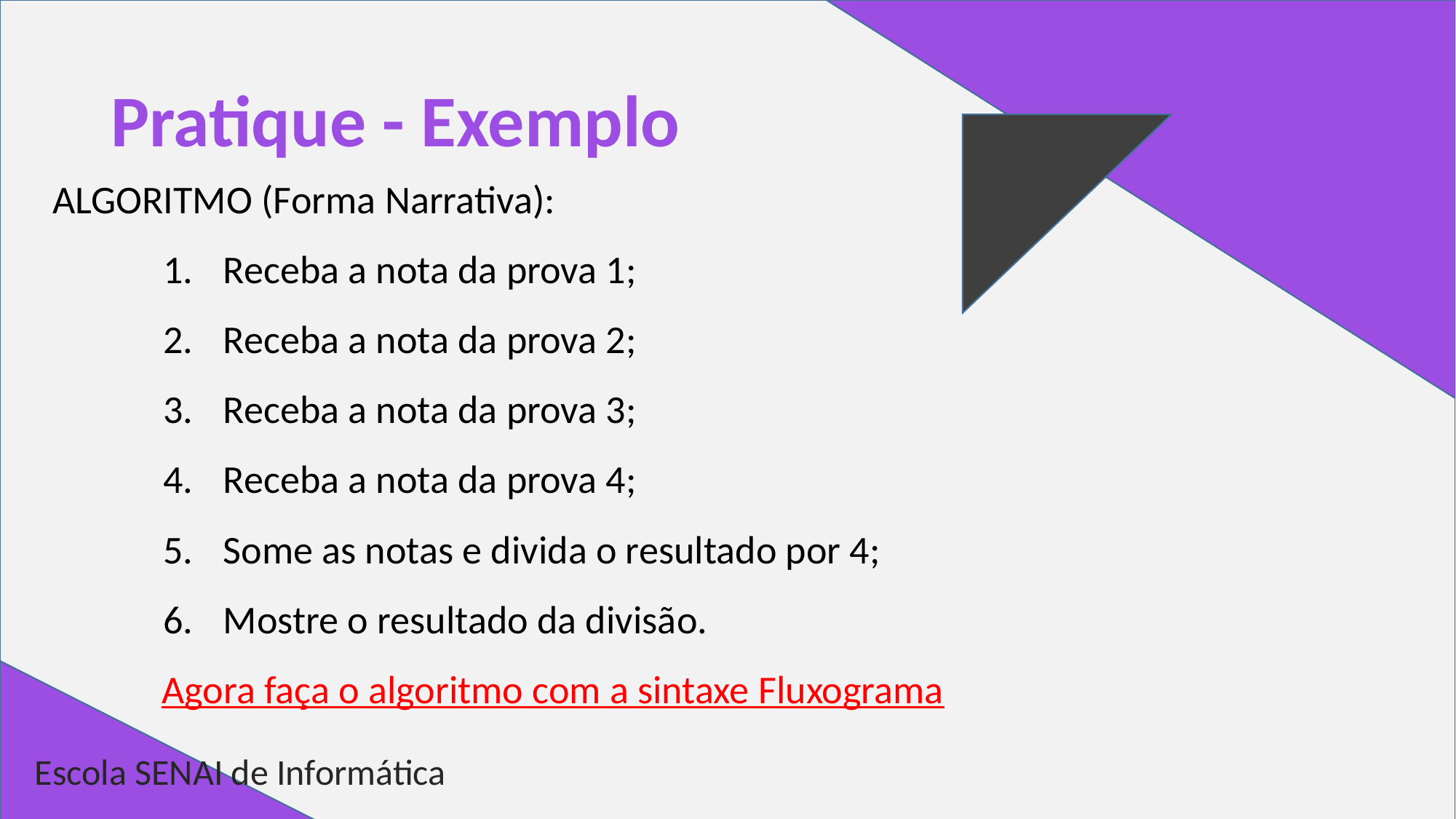

# Pratique - Exemplo
ALGORITMO (Forma Narrativa):
Receba a nota da prova 1;
Receba a nota da prova 2;
Receba a nota da prova 3;
Receba a nota da prova 4;
Some as notas e divida o resultado por 4;
Mostre o resultado da divisão.
Agora faça o algoritmo com a sintaxe Fluxograma